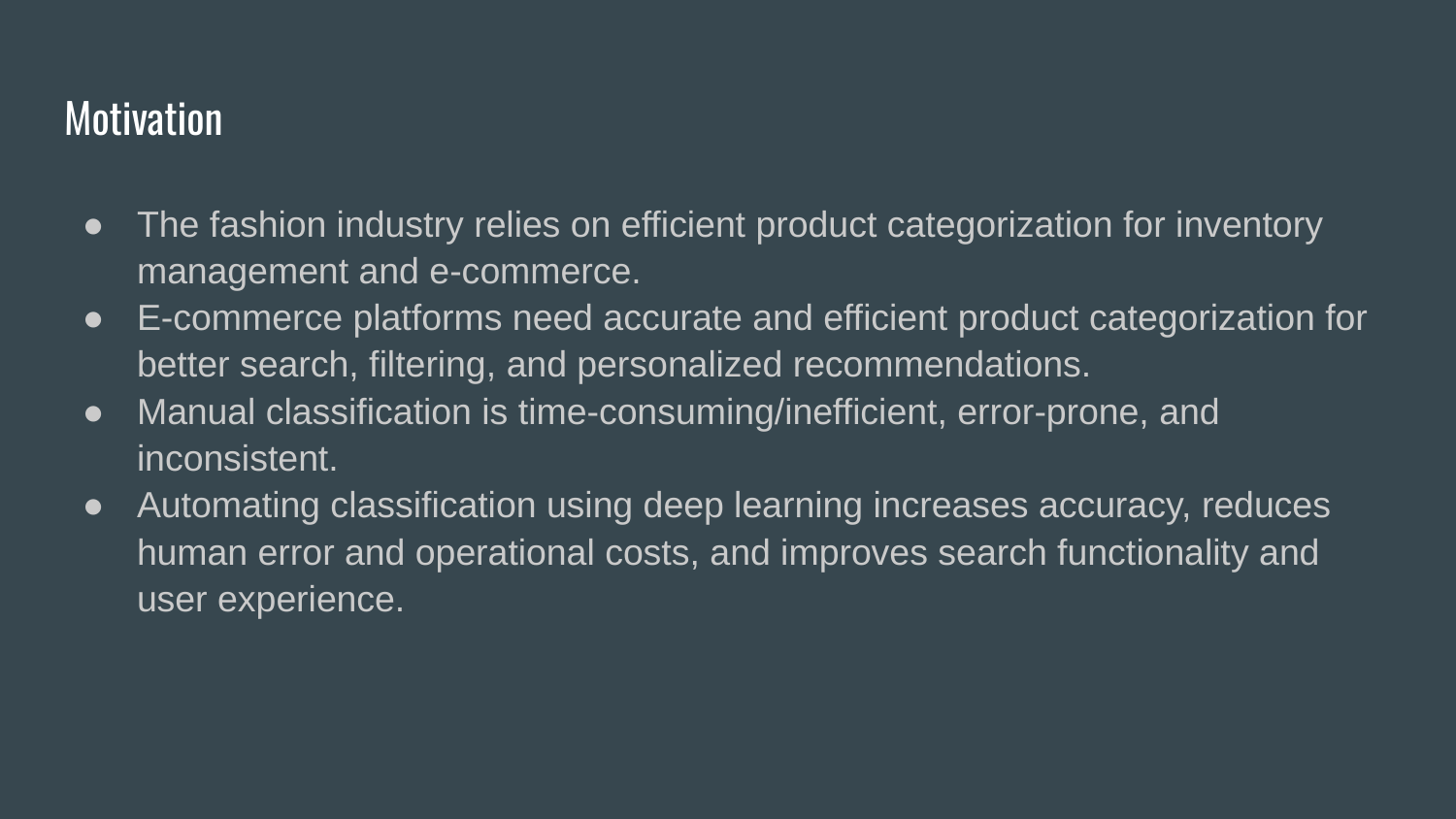

# Motivation
The fashion industry relies on efficient product categorization for inventory management and e-commerce.
E-commerce platforms need accurate and efficient product categorization for better search, filtering, and personalized recommendations.
Manual classification is time-consuming/inefficient, error-prone, and inconsistent.
Automating classification using deep learning increases accuracy, reduces human error and operational costs, and improves search functionality and user experience.